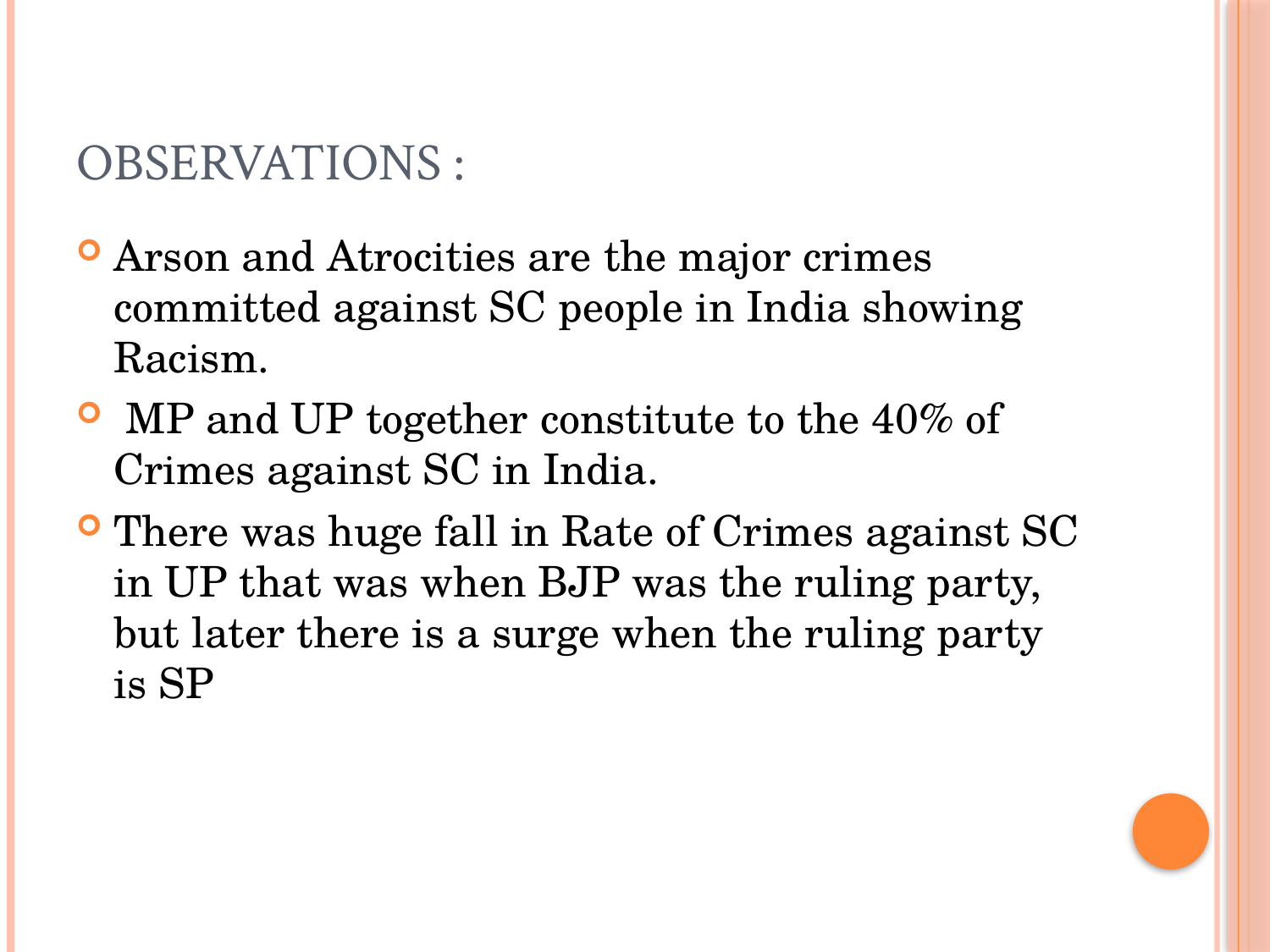

# Observations :
Arson and Atrocities are the major crimes committed against SC people in India showing Racism.
 MP and UP together constitute to the 40% of Crimes against SC in India.
There was huge fall in Rate of Crimes against SC in UP that was when BJP was the ruling party, but later there is a surge when the ruling party is SP